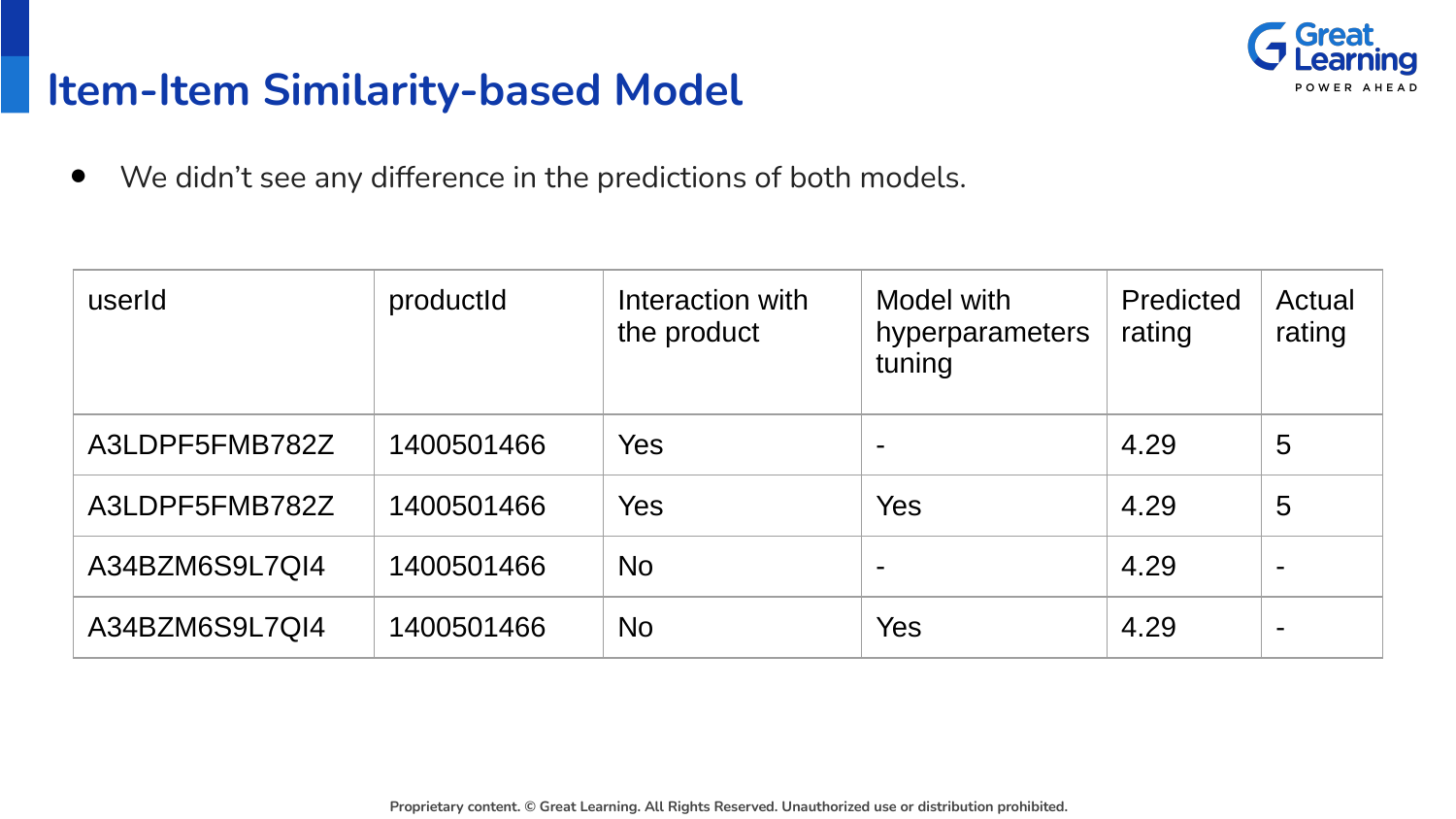

# Item-Item Similarity-based Model
We didn’t see any difference in the predictions of both models.

| userId | productId | Interaction with the product | Model with hyperparameters tuning | Predicted rating | Actual rating |
| --- | --- | --- | --- | --- | --- |
| A3LDPF5FMB782Z | 1400501466 | Yes | - | 4.29 | 5 |
| A3LDPF5FMB782Z | 1400501466 | Yes | Yes | 4.29 | 5 |
| A34BZM6S9L7QI4 | 1400501466 | No | - | 4.29 | - |
| A34BZM6S9L7QI4 | 1400501466 | No | Yes | 4.29 | - |